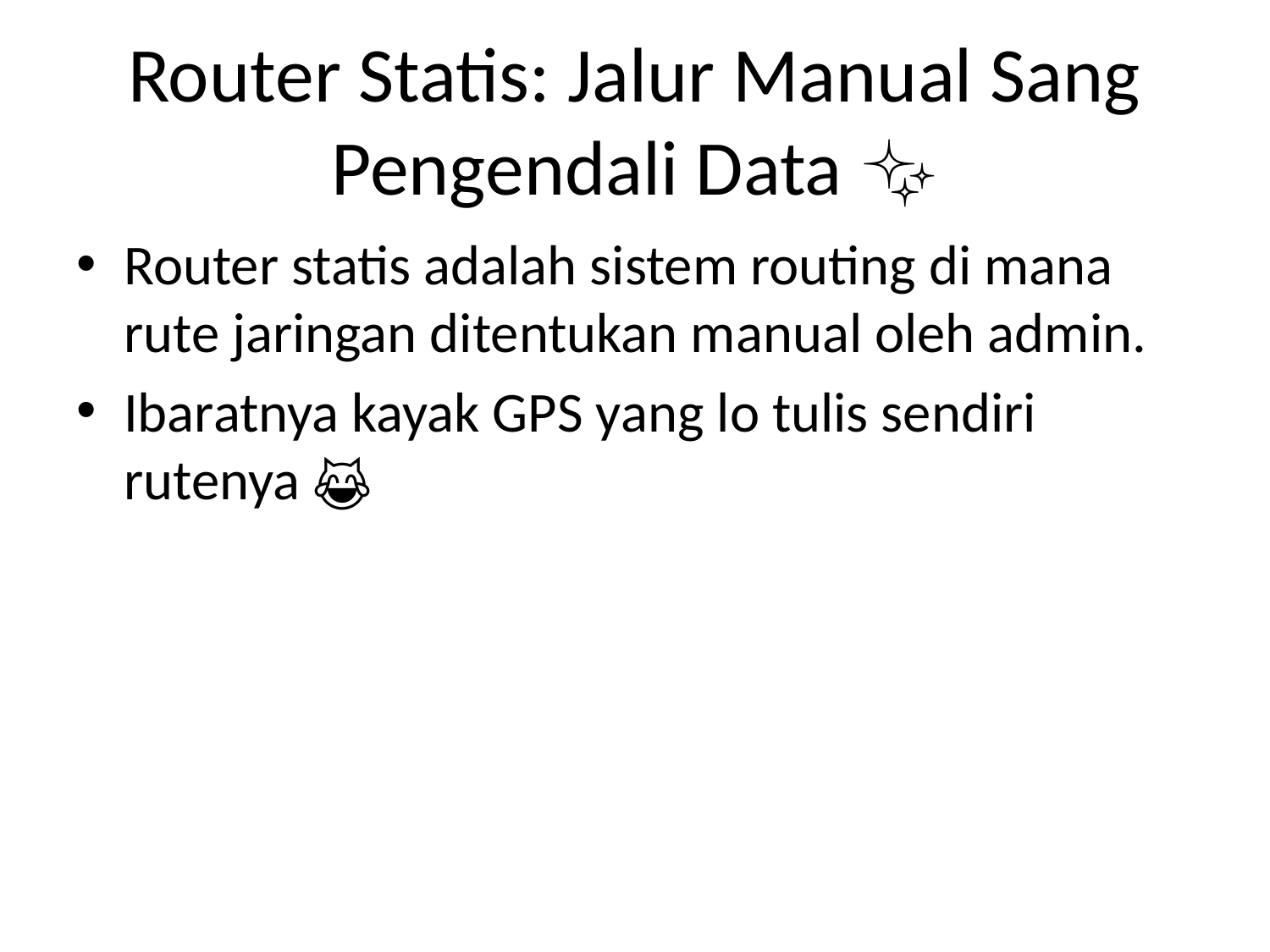

# Router Statis: Jalur Manual Sang Pengendali Data ✨
Router statis adalah sistem routing di mana rute jaringan ditentukan manual oleh admin.
Ibaratnya kayak GPS yang lo tulis sendiri rutenya 😹